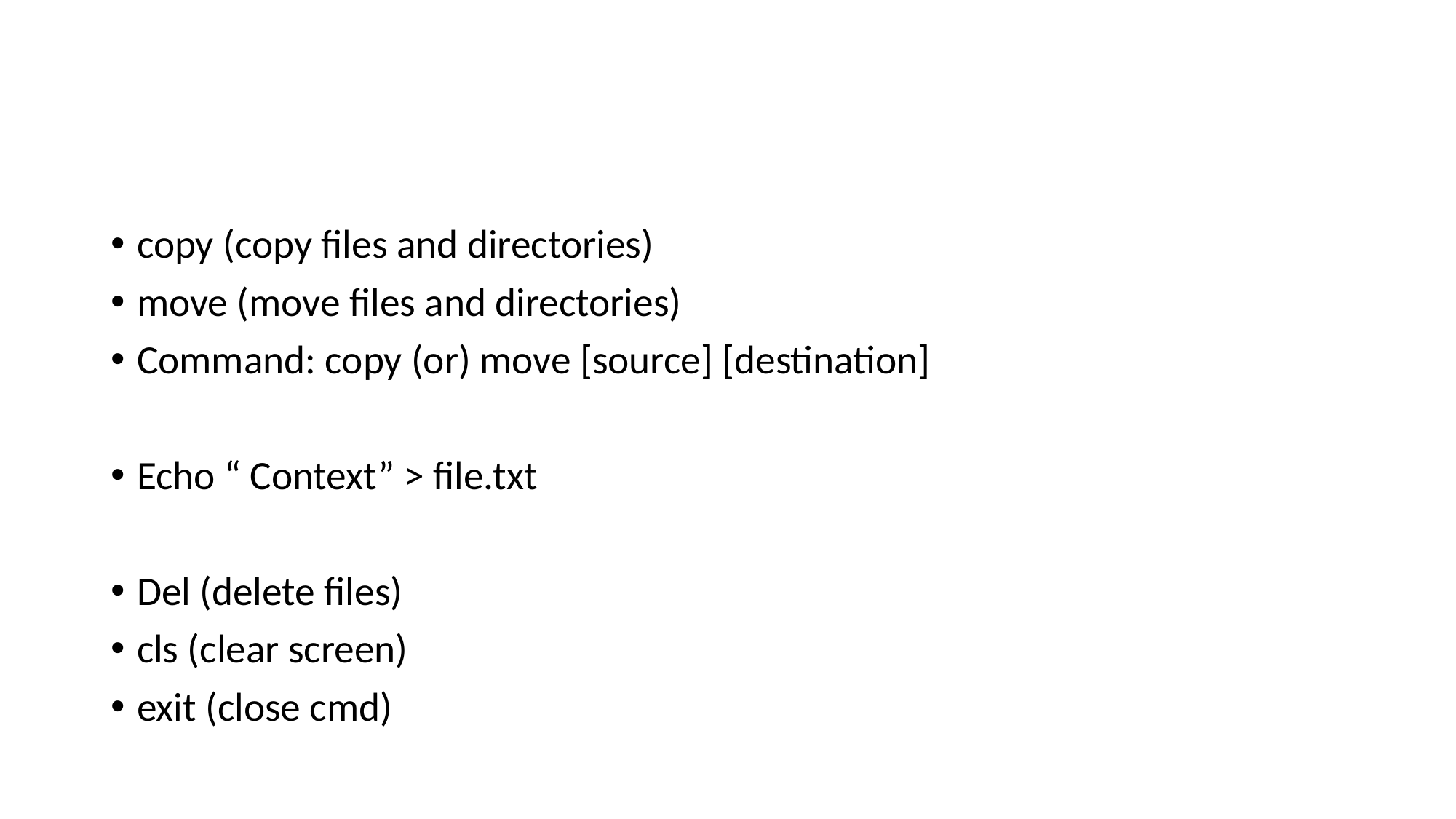

#
copy (copy files and directories)
move (move files and directories)
Command: copy (or) move [source] [destination]

Echo “ Context” > file.txt

Del (delete files)
cls (clear screen)
exit (close cmd)